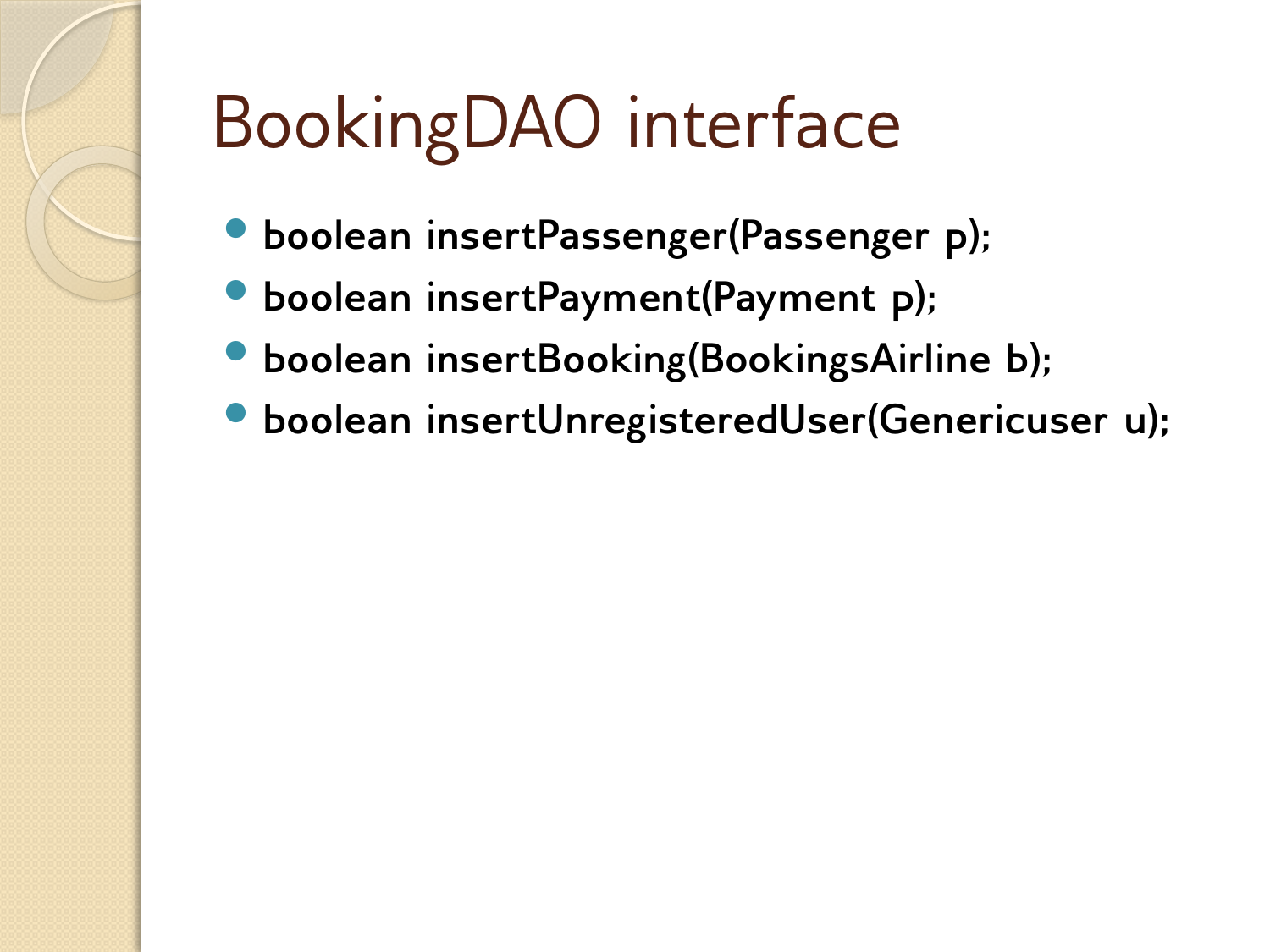

# BookingDAO interface
boolean insertPassenger(Passenger p);
boolean insertPayment(Payment p);
boolean insertBooking(BookingsAirline b);
boolean insertUnregisteredUser(Genericuser u);